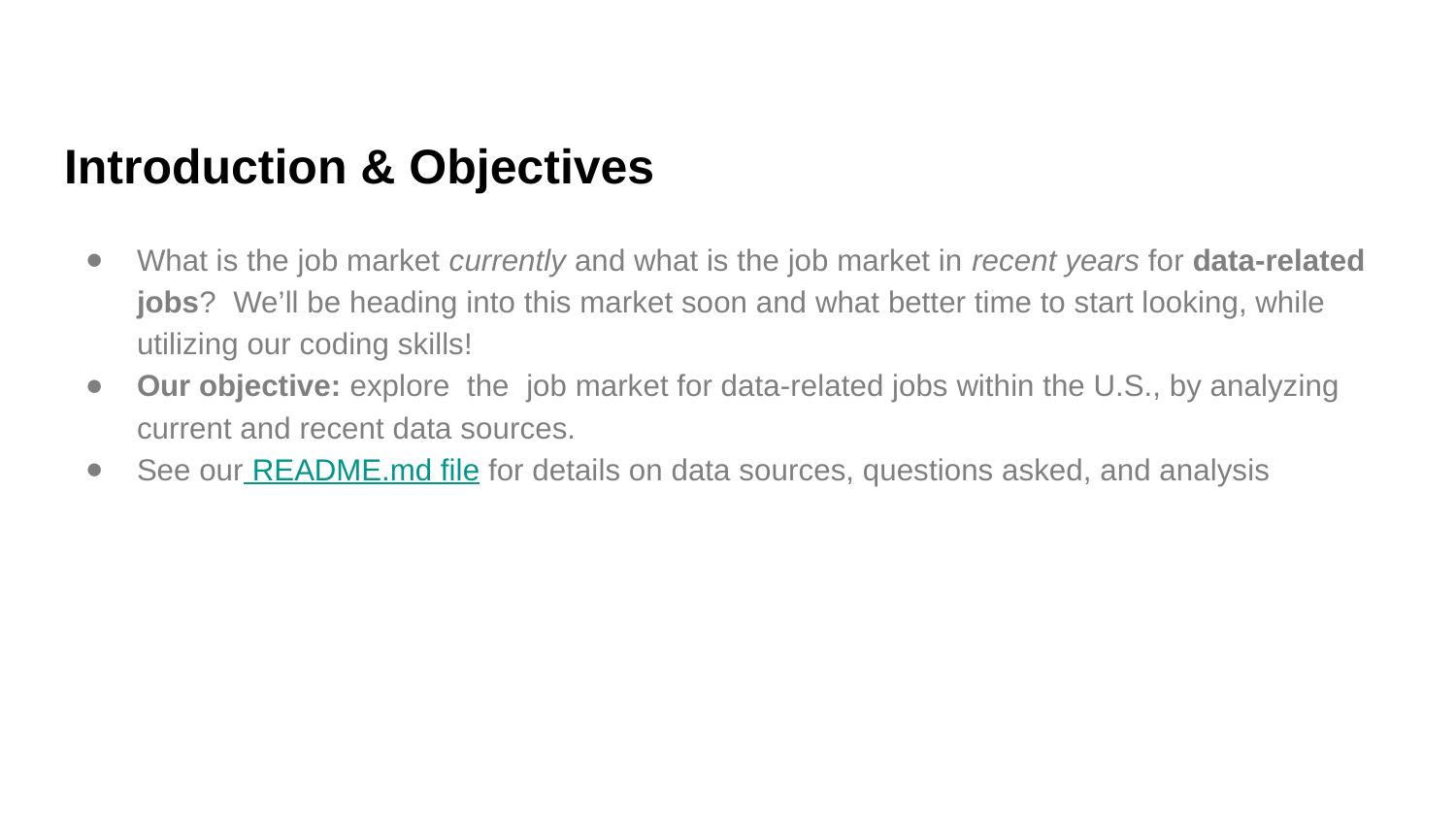

# Introduction & Objectives
What is the job market currently and what is the job market in recent years for data-related jobs?  We’ll be heading into this market soon and what better time to start looking, while utilizing our coding skills!
Our objective: explore  the  job market for data-related jobs within the U.S., by analyzing current and recent data sources.
See our README.md file for details on data sources, questions asked, and analysis